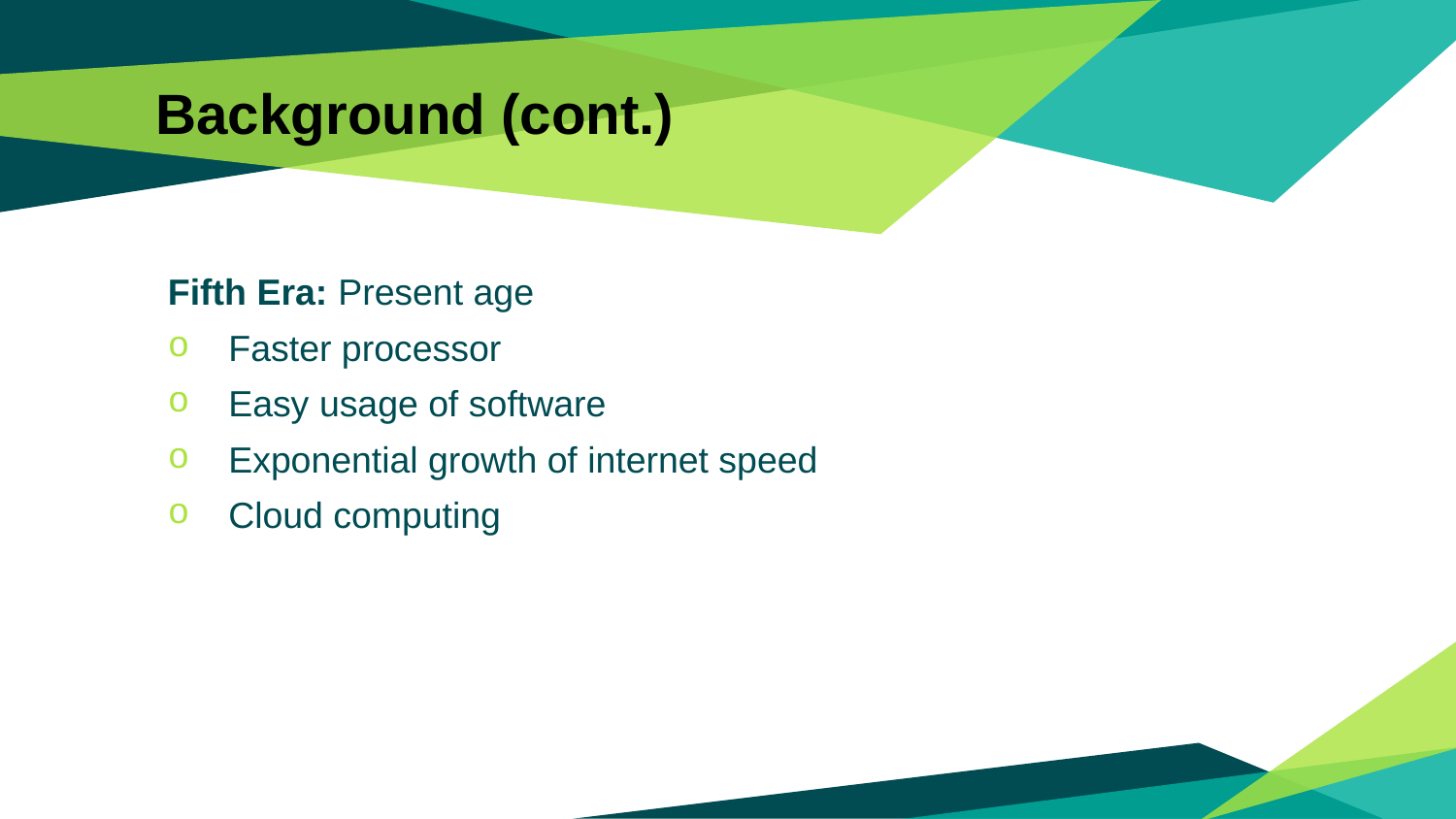

# Background (cont.)
Fifth Era: Present age
Faster processor
Easy usage of software
Exponential growth of internet speed
Cloud computing